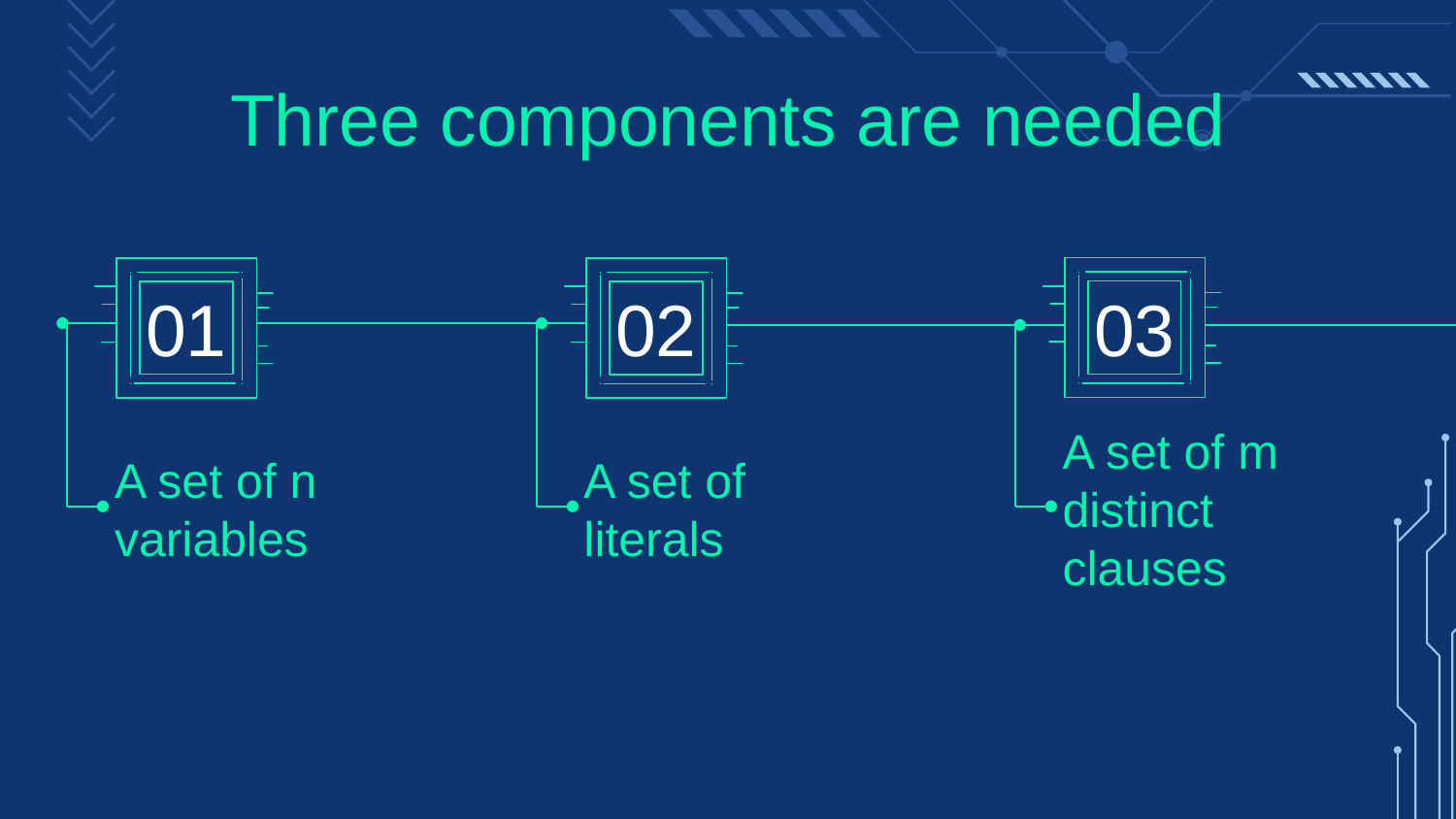

# Three components are needed
01
02
03
A set of n variables
A set of literals
A set of m distinct clauses